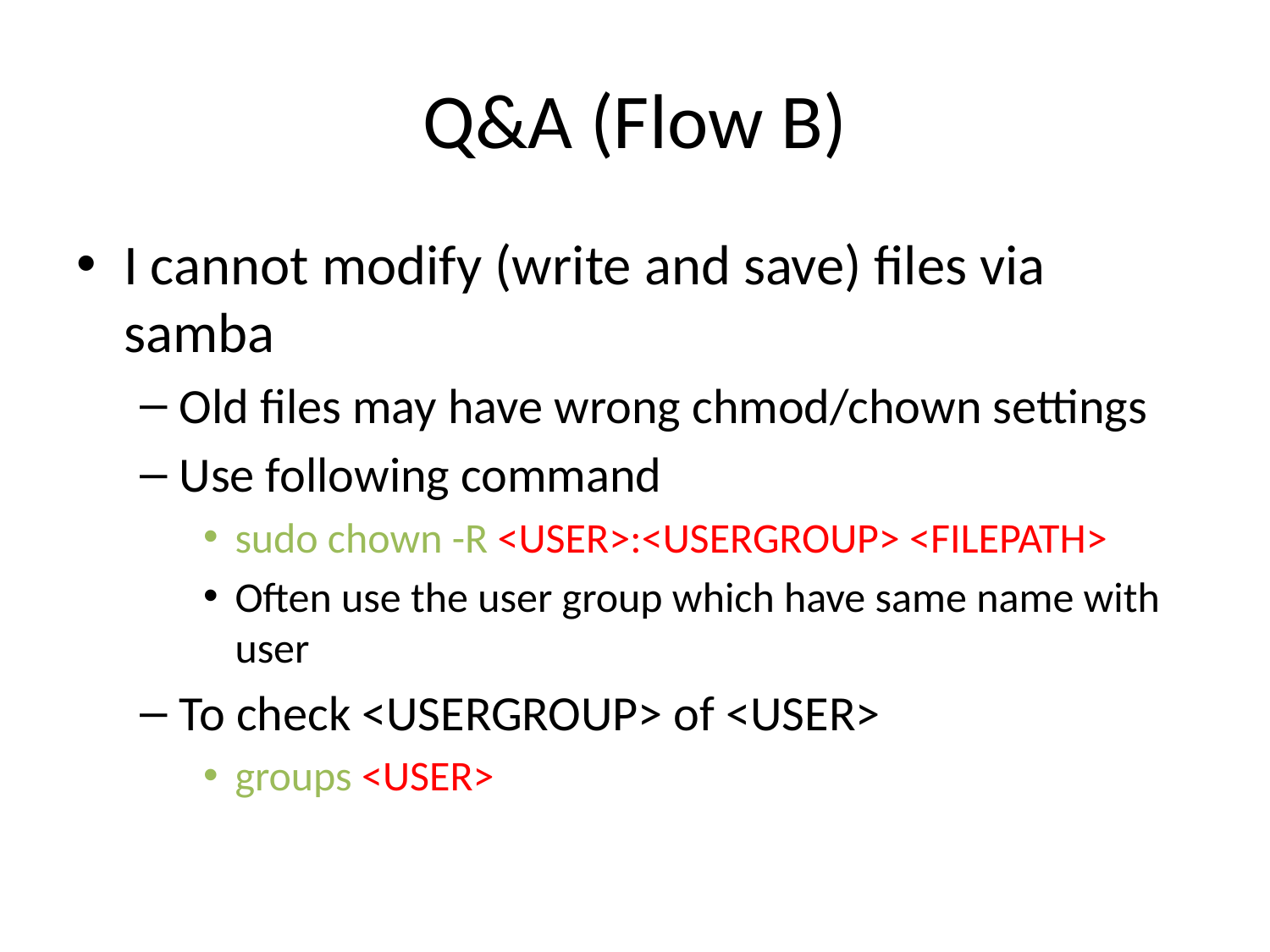

# Q&A (Flow B)
I cannot modify (write and save) files via samba
Old files may have wrong chmod/chown settings
Use following command
sudo chown -R <USER>:<USERGROUP> <FILEPATH>
Often use the user group which have same name with user
To check <USERGROUP> of <USER>
groups <USER>